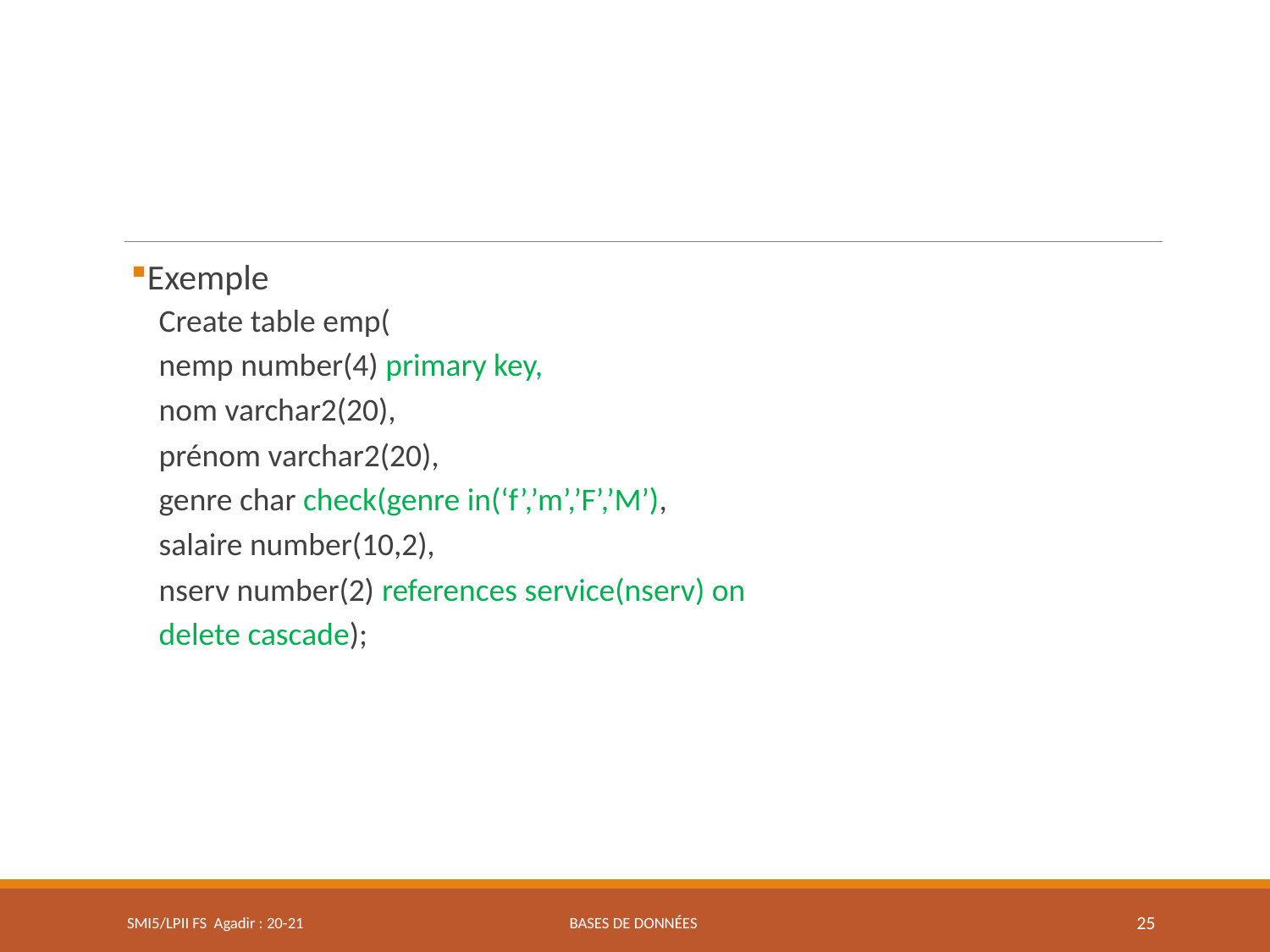

Exemple
Create table emp(
nemp number(4) primary key,
nom varchar2(20),
prénom varchar2(20),
genre char check(genre in(‘f’,’m’,’F’,’M’),
salaire number(10,2),
nserv number(2) references service(nserv) on
delete cascade);
SMI5/LPII FS  Agadir : 20-21
Bases de données
25